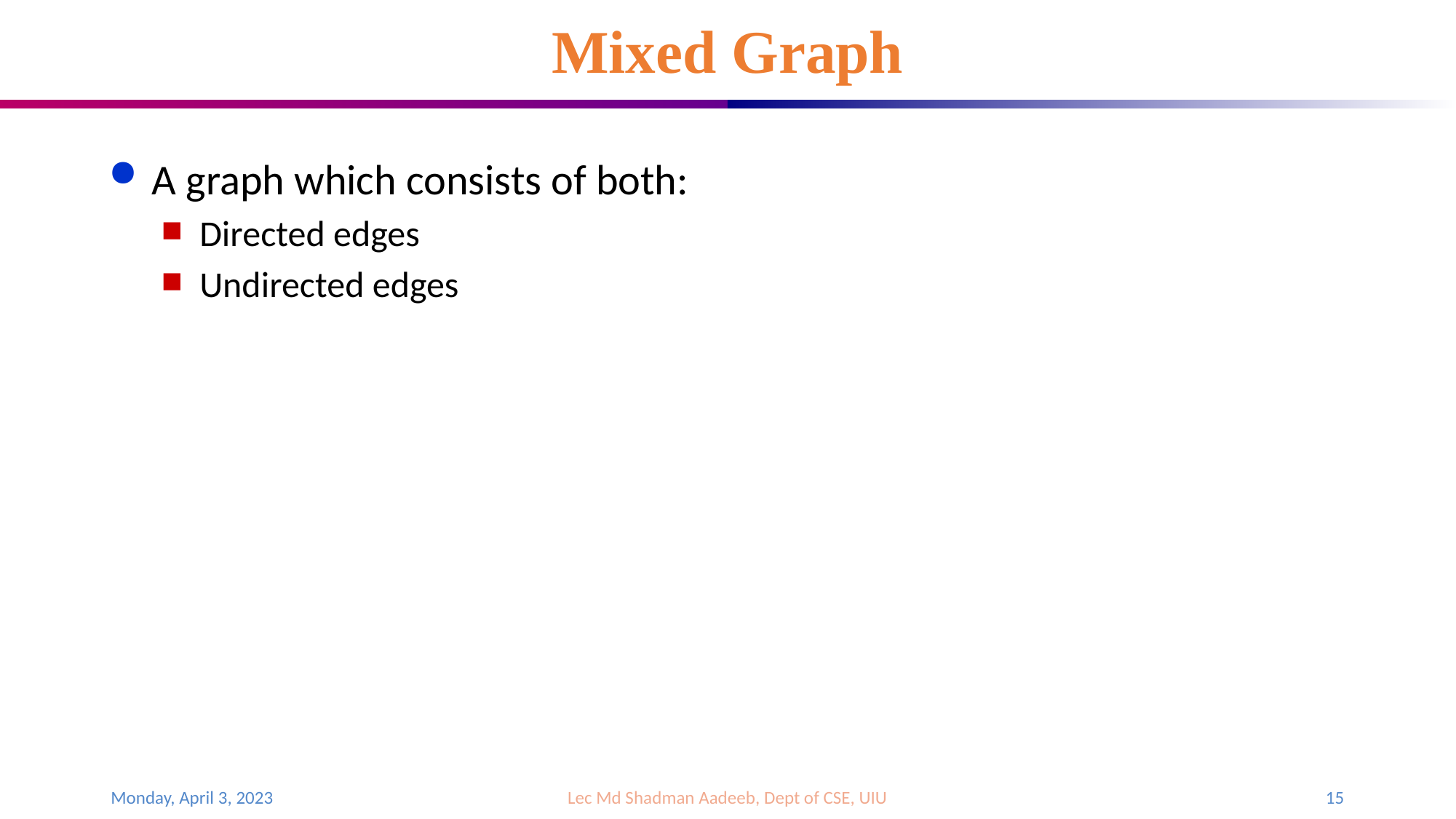

# Mixed Graph
A graph which consists of both:
Directed edges
Undirected edges
Monday, April 3, 2023
Lec Md Shadman Aadeeb, Dept of CSE, UIU
15